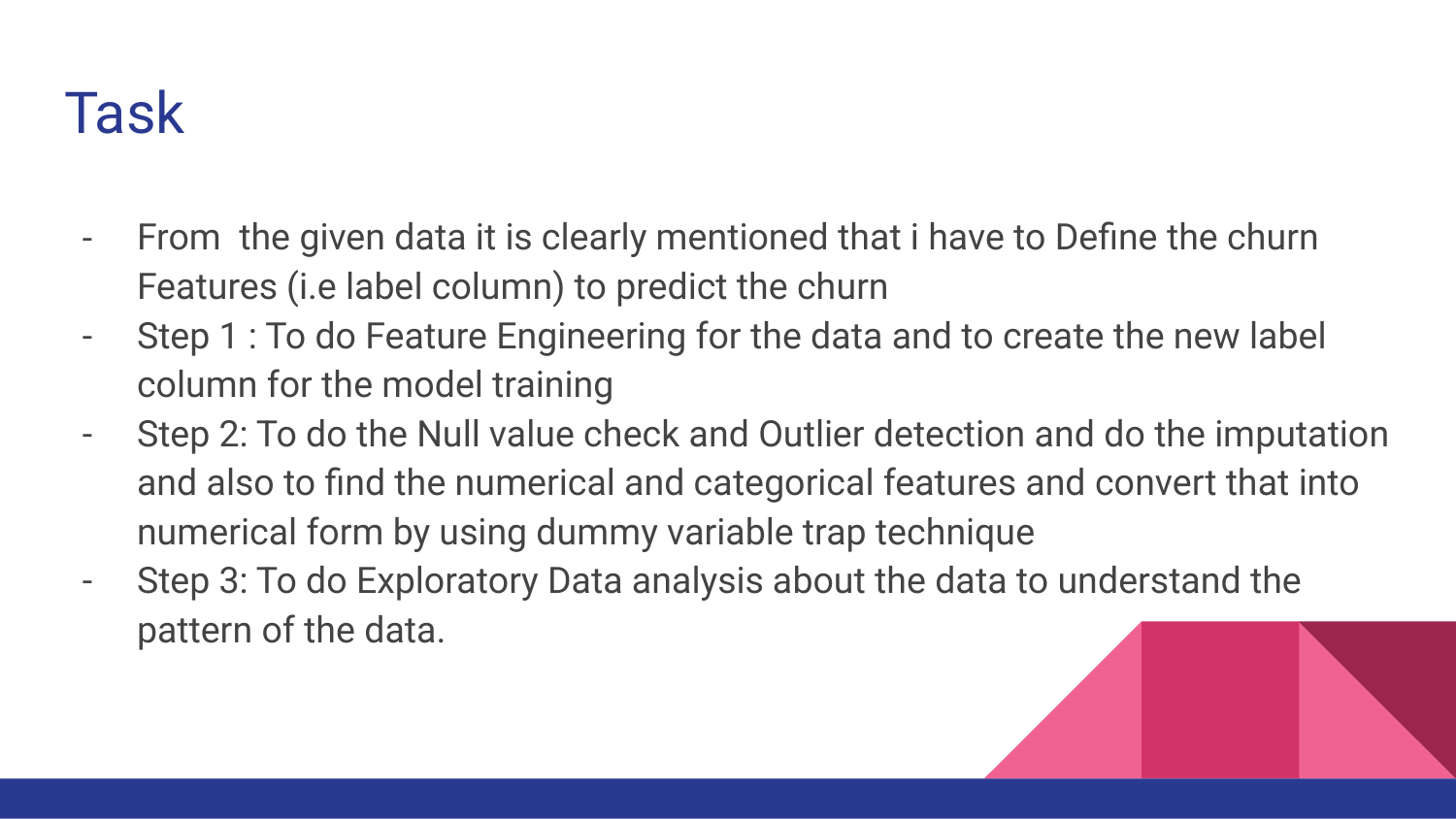

# Task
From  the given data it is clearly mentioned that i have to Define the churn Features (i.e label column) to predict the churn
Step 1 : To do Feature Engineering for the data and to create the new label column for the model training
Step 2: To do the Null value check and Outlier detection and do the imputation and also to find the numerical and categorical features and convert that into numerical form by using dummy variable trap technique
Step 3: To do Exploratory Data analysis about the data to understand the pattern of the data.